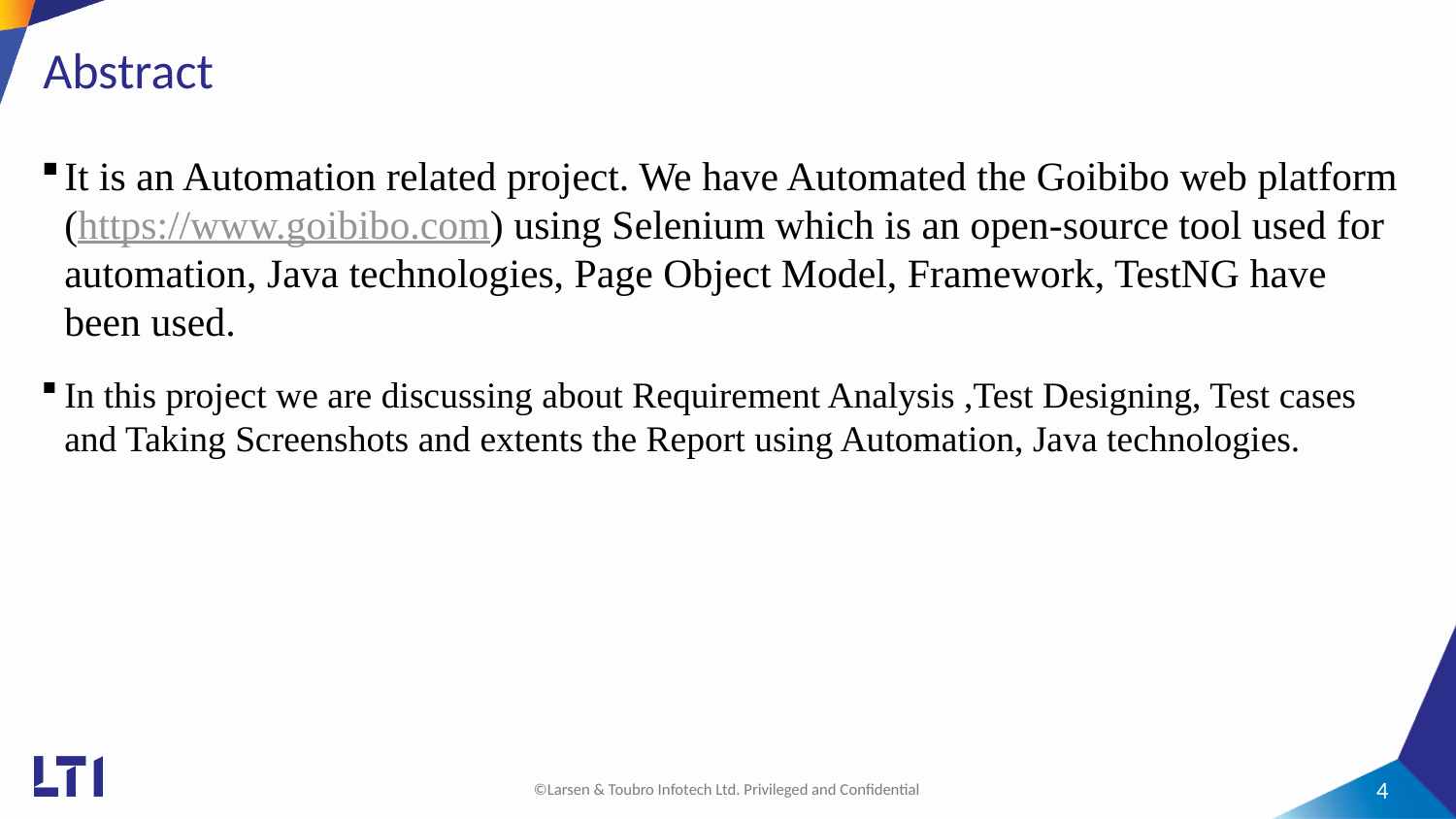

# Abstract
It is an Automation related project. We have Automated the Goibibo web platform (https://www.goibibo.com) using Selenium which is an open-source tool used for automation, Java technologies, Page Object Model, Framework, TestNG have been used.
In this project we are discussing about Requirement Analysis ,Test Designing, Test cases and Taking Screenshots and extents the Report using Automation, Java technologies.